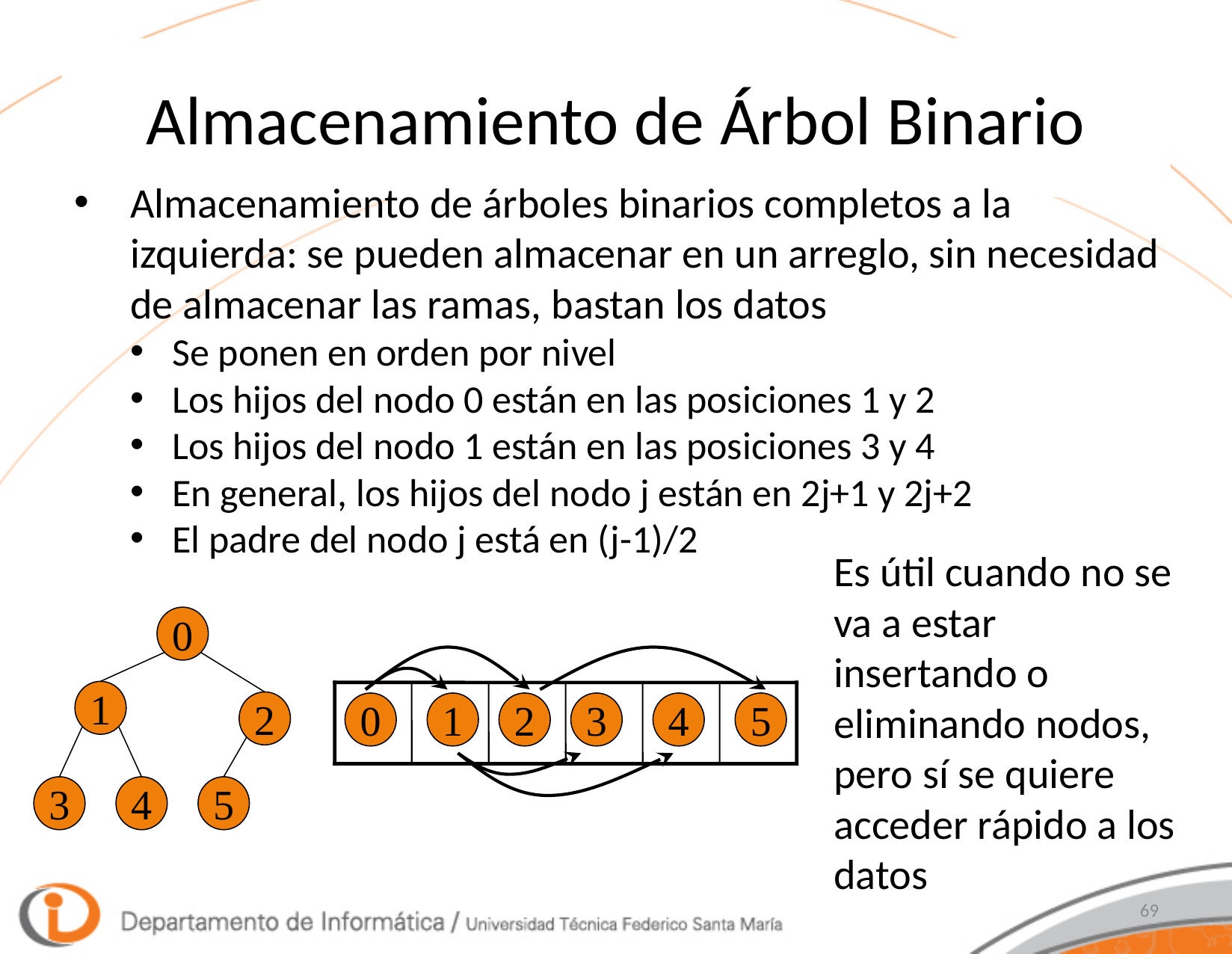

# Almacenamiento de Árbol Binario
Almacenamiento de árboles binarios completos a la izquierda: se pueden almacenar en un arreglo, sin necesidad de almacenar las ramas, bastan los datos
Se ponen en orden por nivel
Los hijos del nodo 0 están en las posiciones 1 y 2
Los hijos del nodo 1 están en las posiciones 3 y 4
En general, los hijos del nodo j están en 2j+1 y 2j+2
El padre del nodo j está en (j-1)/2
Es útil cuando no se va a estar insertando o eliminando nodos, pero sí se quiere acceder rápido a los datos
0
1
2
3
4
5

0
1
2
3
4
5

69